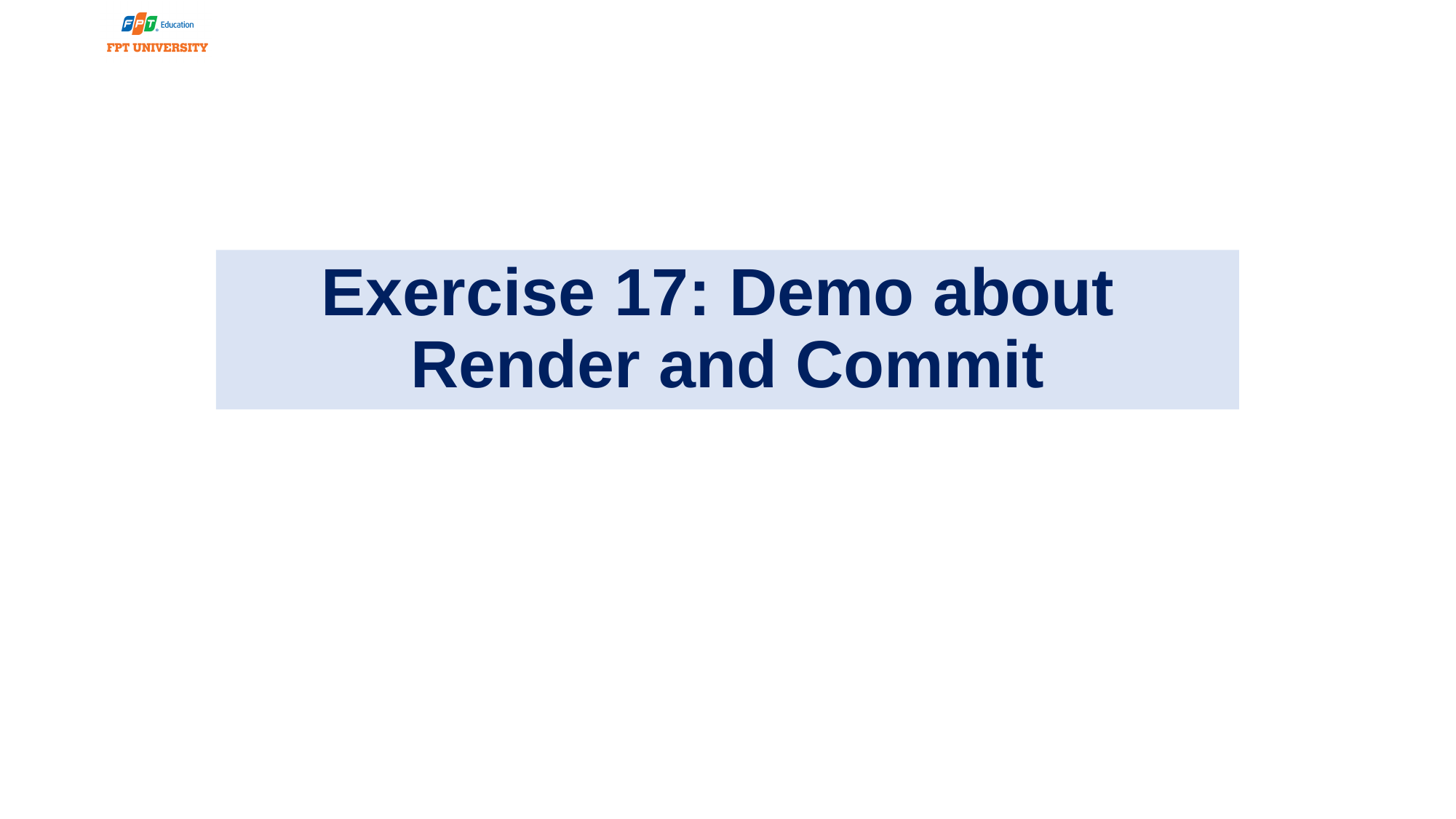

Exercise 17: Demo about
Render and Commit